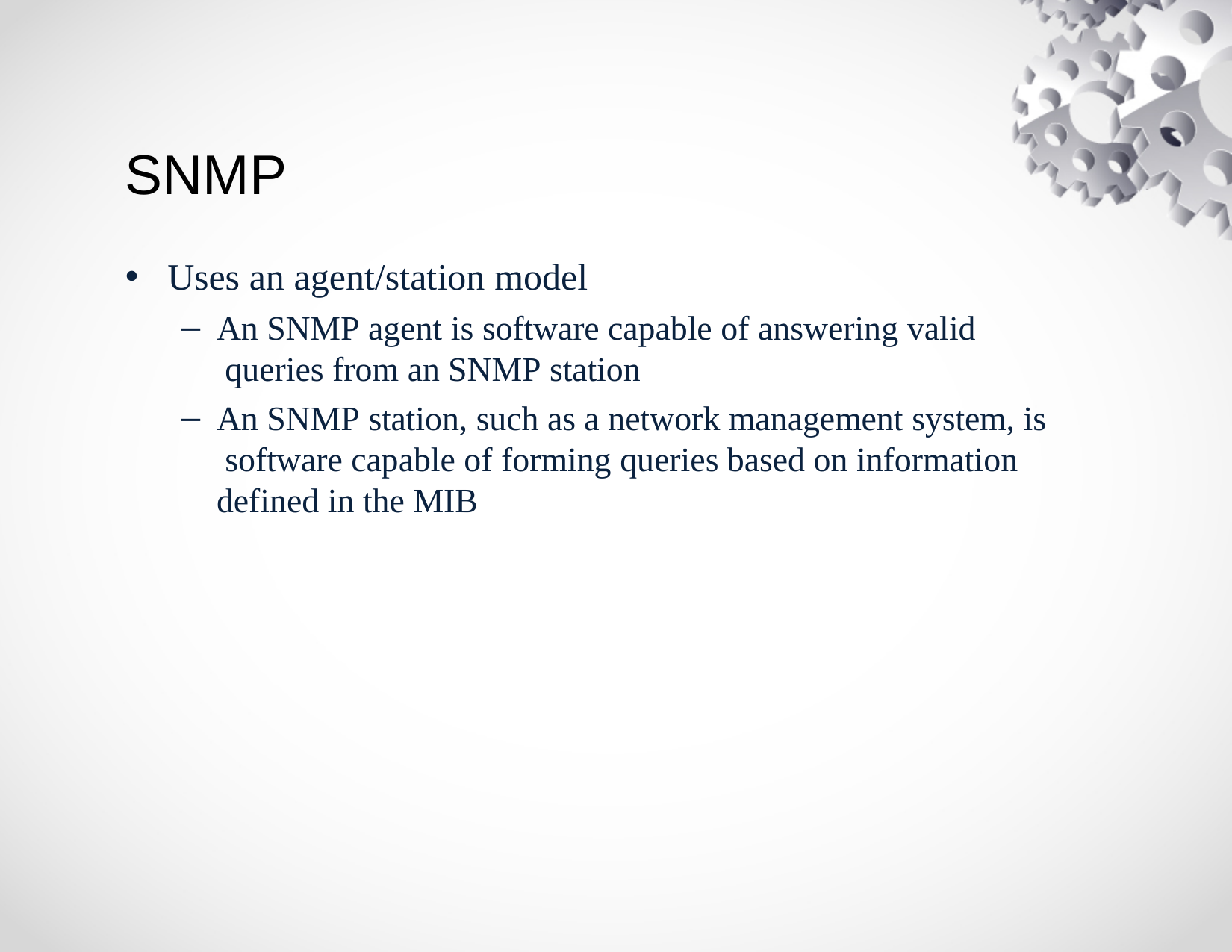

# SNMP
Uses an agent/station model
An SNMP agent is software capable of answering valid  queries from an SNMP station
An SNMP station, such as a network management system, is  software capable of forming queries based on information  defined in the MIB